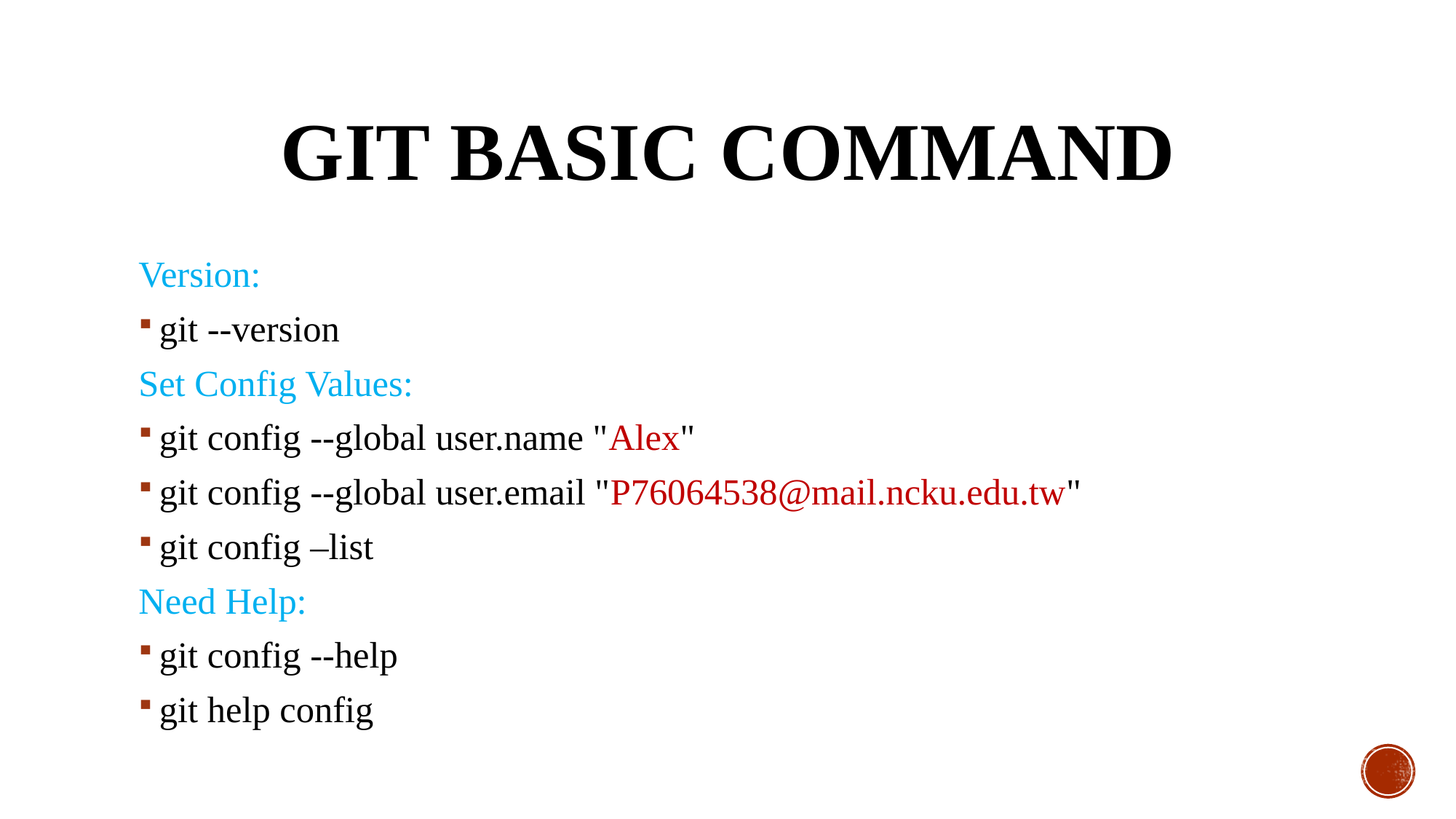

# git basic Command
Version:
git --version
Set Config Values:
git config --global user.name "Alex"
git config --global user.email "P76064538@mail.ncku.edu.tw"
git config –list
Need Help:
git config --help
git help config